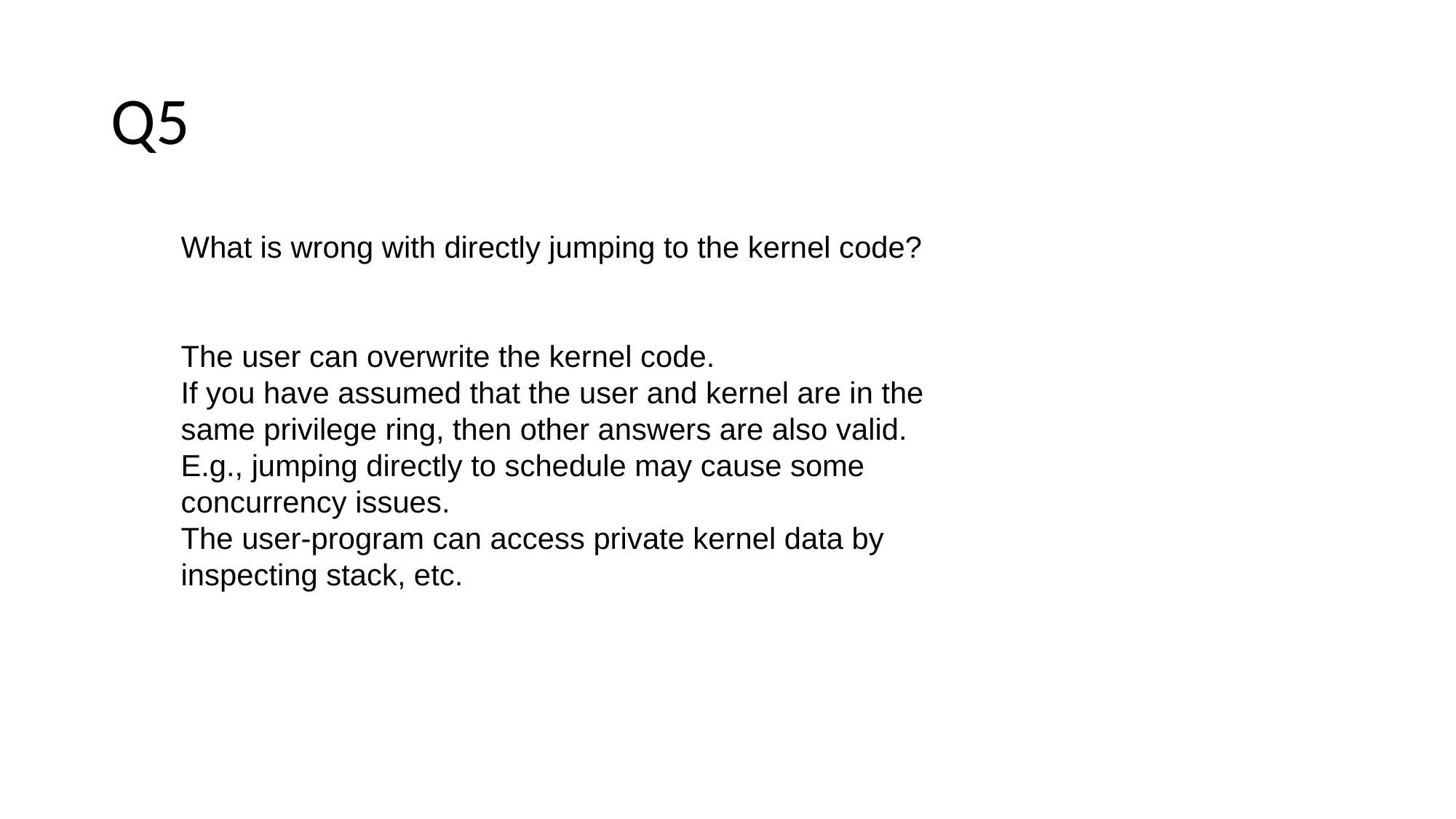

# Q5
What is wrong with directly jumping to the kernel code?

The user can overwrite the kernel code.
If you have assumed that the user and kernel are in the same privilege ring, then other answers are also valid.
E.g., jumping directly to schedule may cause some concurrency issues.
The user-program can access private kernel data by inspecting stack, etc.